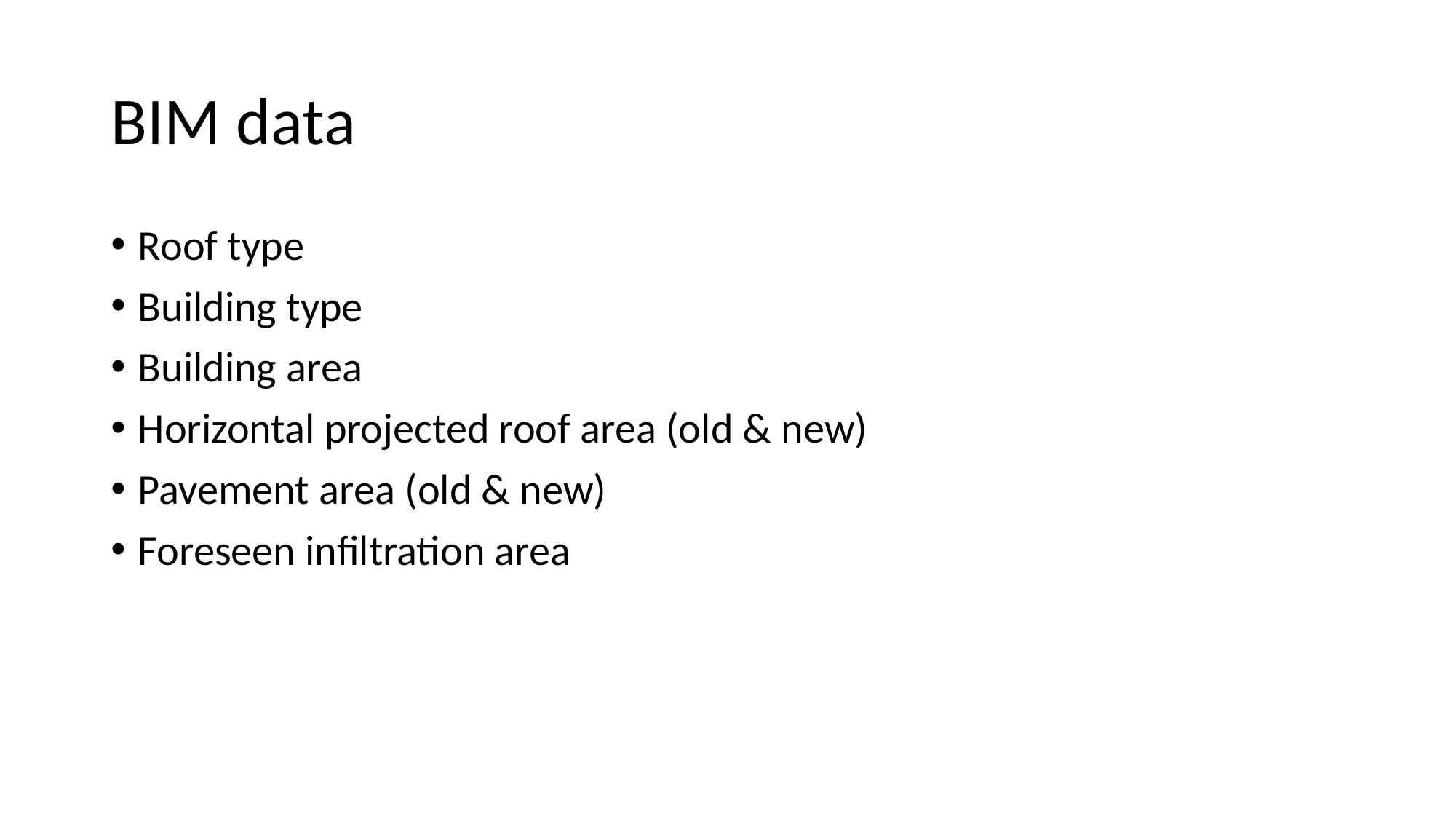

# BIM data
Roof type
Building type
Building area
Horizontal projected roof area (old & new)
Pavement area (old & new)
Foreseen infiltration area